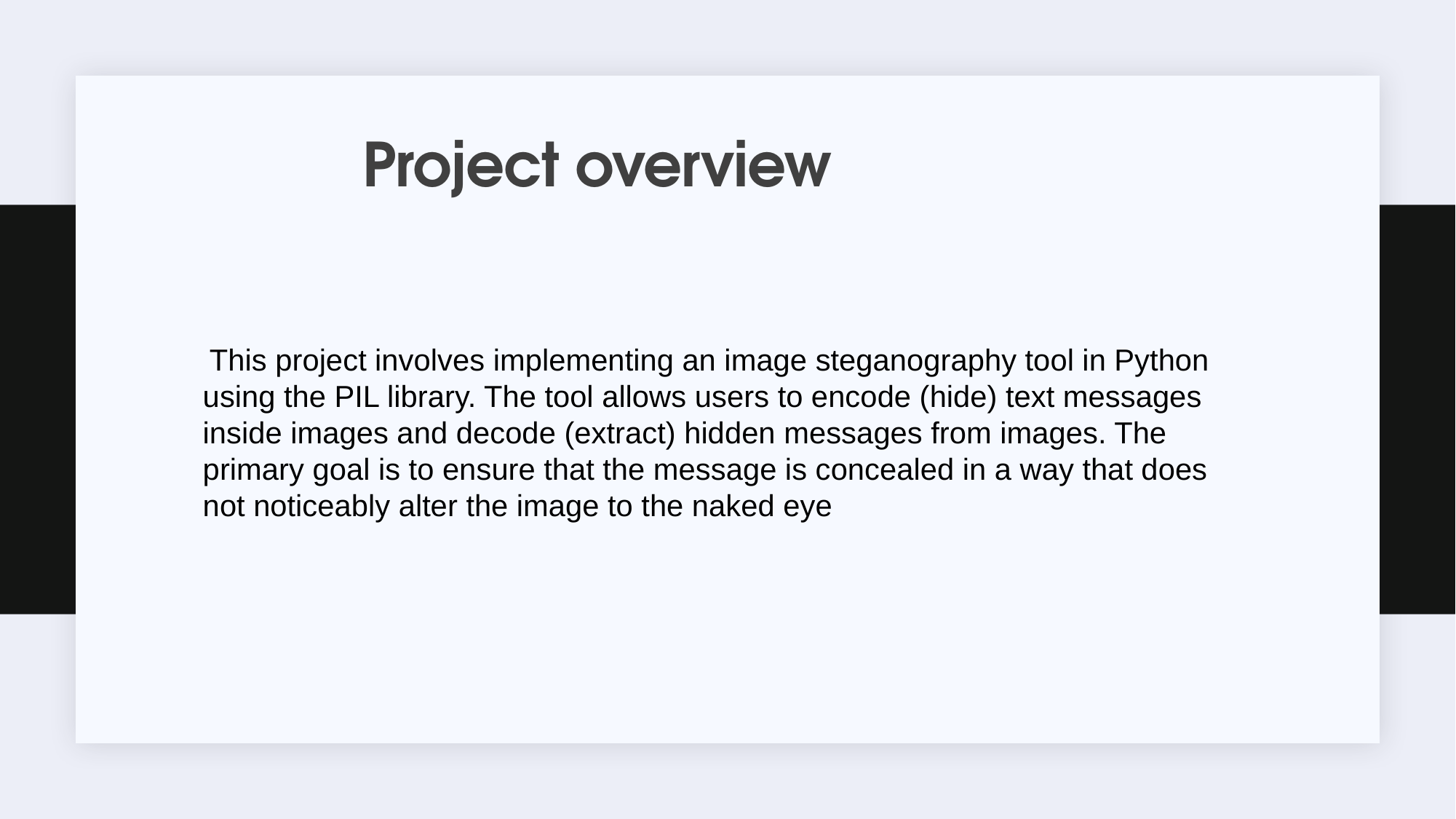

# Project overview

 This project involves implementing an image steganography tool in Python using the PIL library. The tool allows users to encode (hide) text messages inside images and decode (extract) hidden messages from images. The primary goal is to ensure that the message is concealed in a way that does not noticeably alter the image to the naked eye